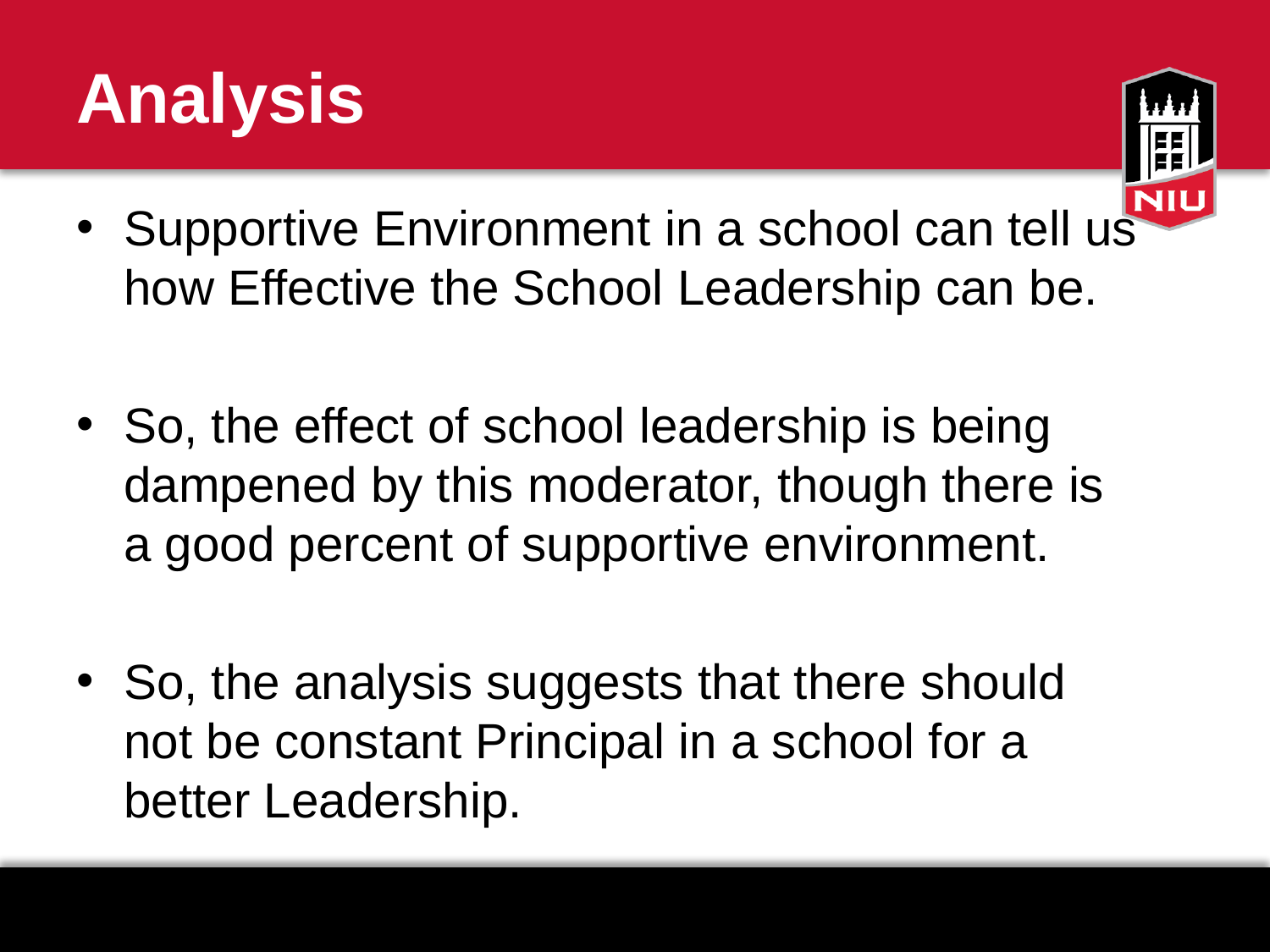

# Analysis
Supportive Environment in a school can tell us how Effective the School Leadership can be.

So, the effect of school leadership is being dampened by this moderator, though there is a good percent of supportive environment.

So, the analysis suggests that there should not be constant Principal in a school for a better Leadership.